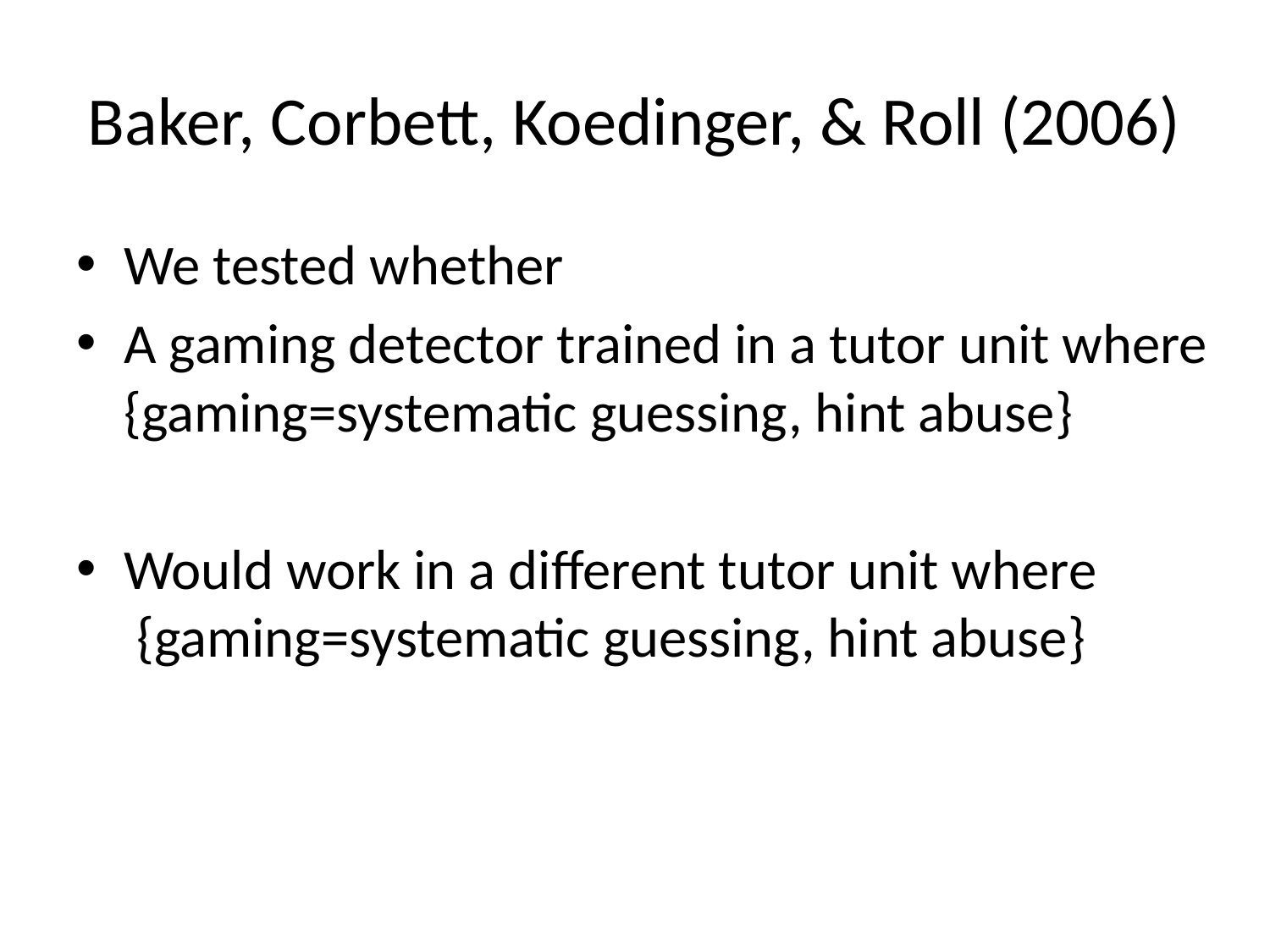

# Baker, Corbett, Koedinger, & Roll (2006)
We tested whether
A gaming detector trained in a tutor unit where
{gaming=systematic guessing, hint abuse}

Would work in a different tutor unit where
 {gaming=systematic guessing, hint abuse}